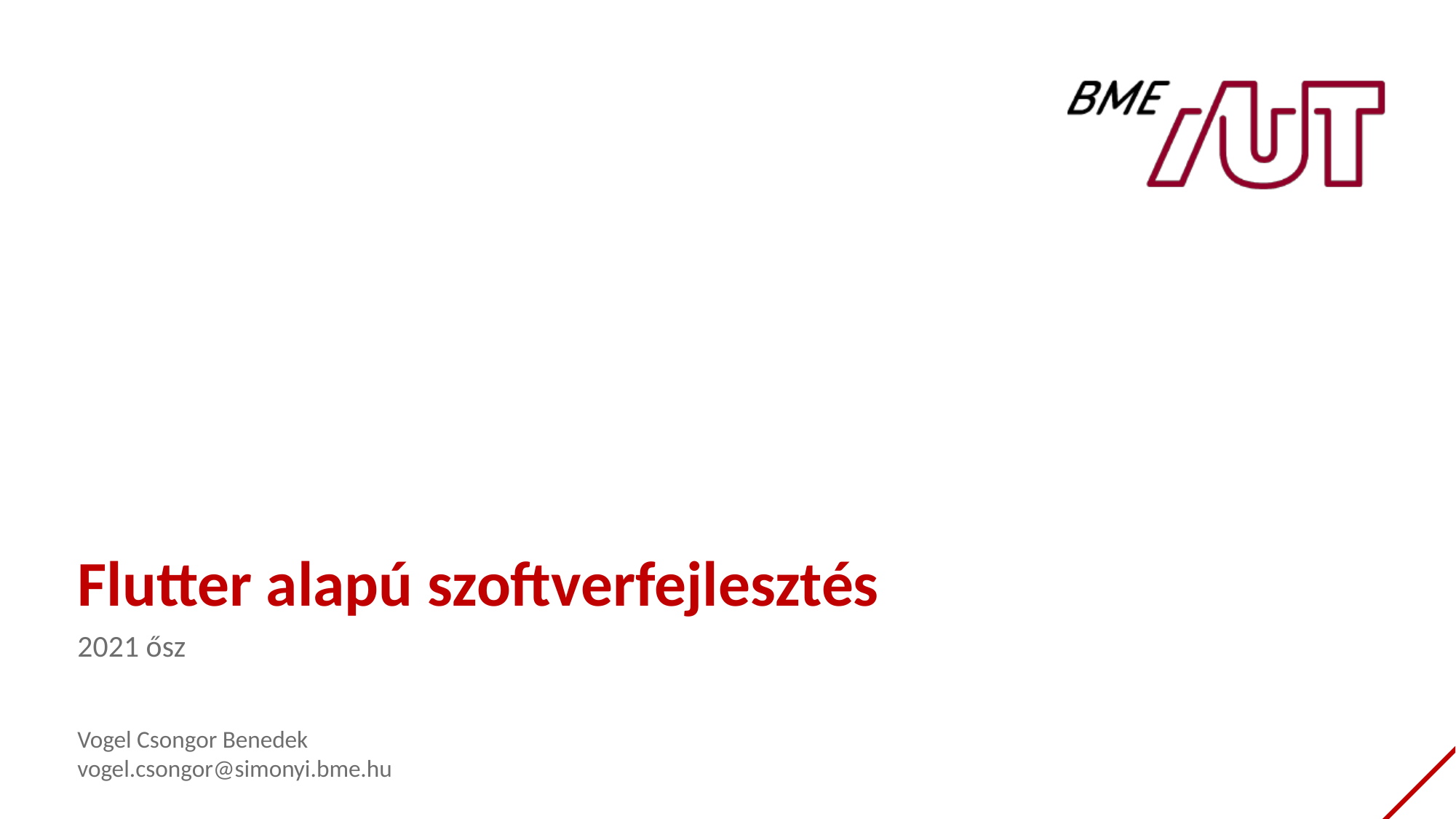

Flutter alapú szoftverfejlesztés

2021 ősz
Vogel Csongor Benedek
vogel.csongor@simonyi.bme.hu